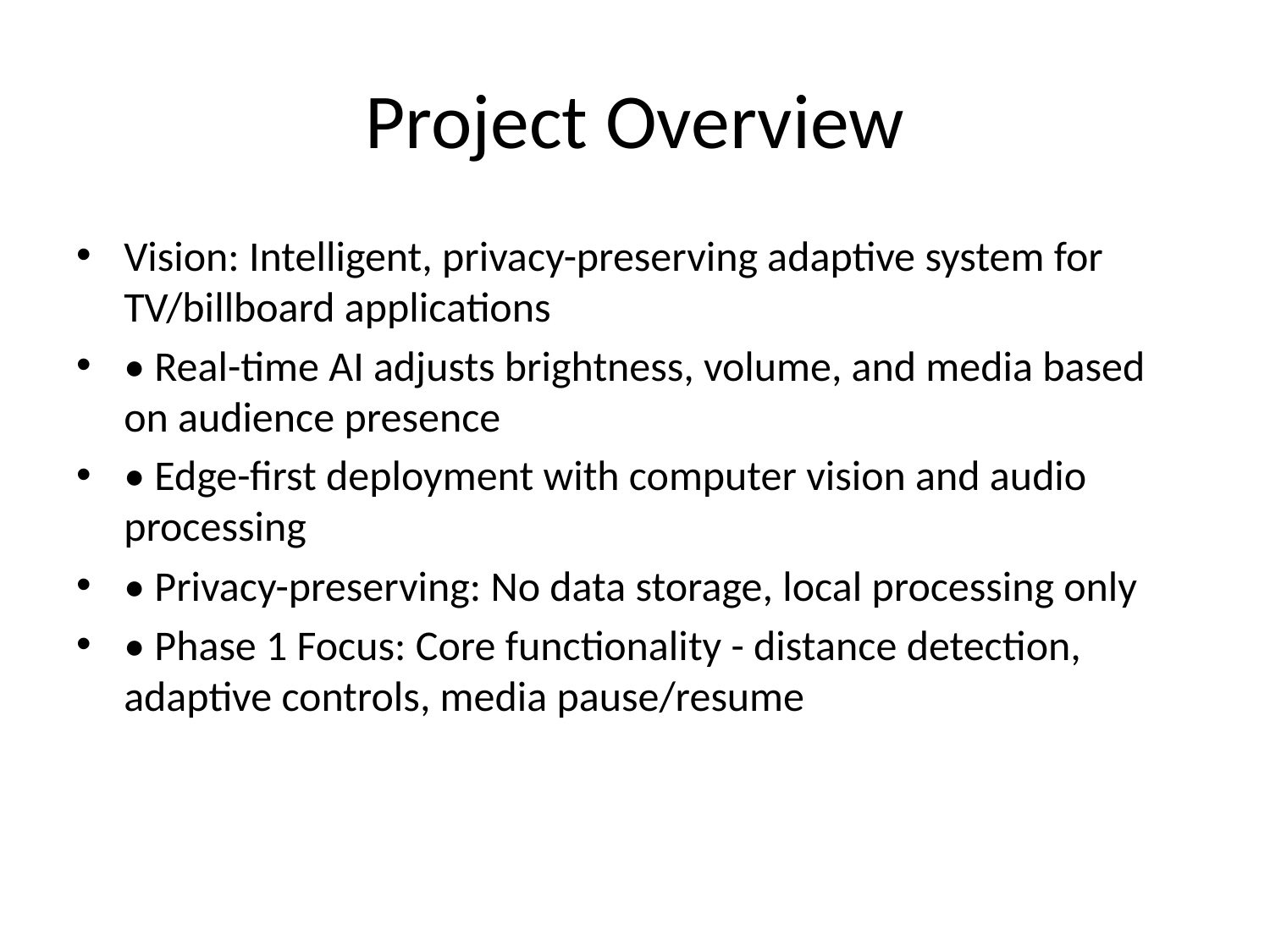

# Project Overview
Vision: Intelligent, privacy-preserving adaptive system for TV/billboard applications
• Real-time AI adjusts brightness, volume, and media based on audience presence
• Edge-first deployment with computer vision and audio processing
• Privacy-preserving: No data storage, local processing only
• Phase 1 Focus: Core functionality - distance detection, adaptive controls, media pause/resume